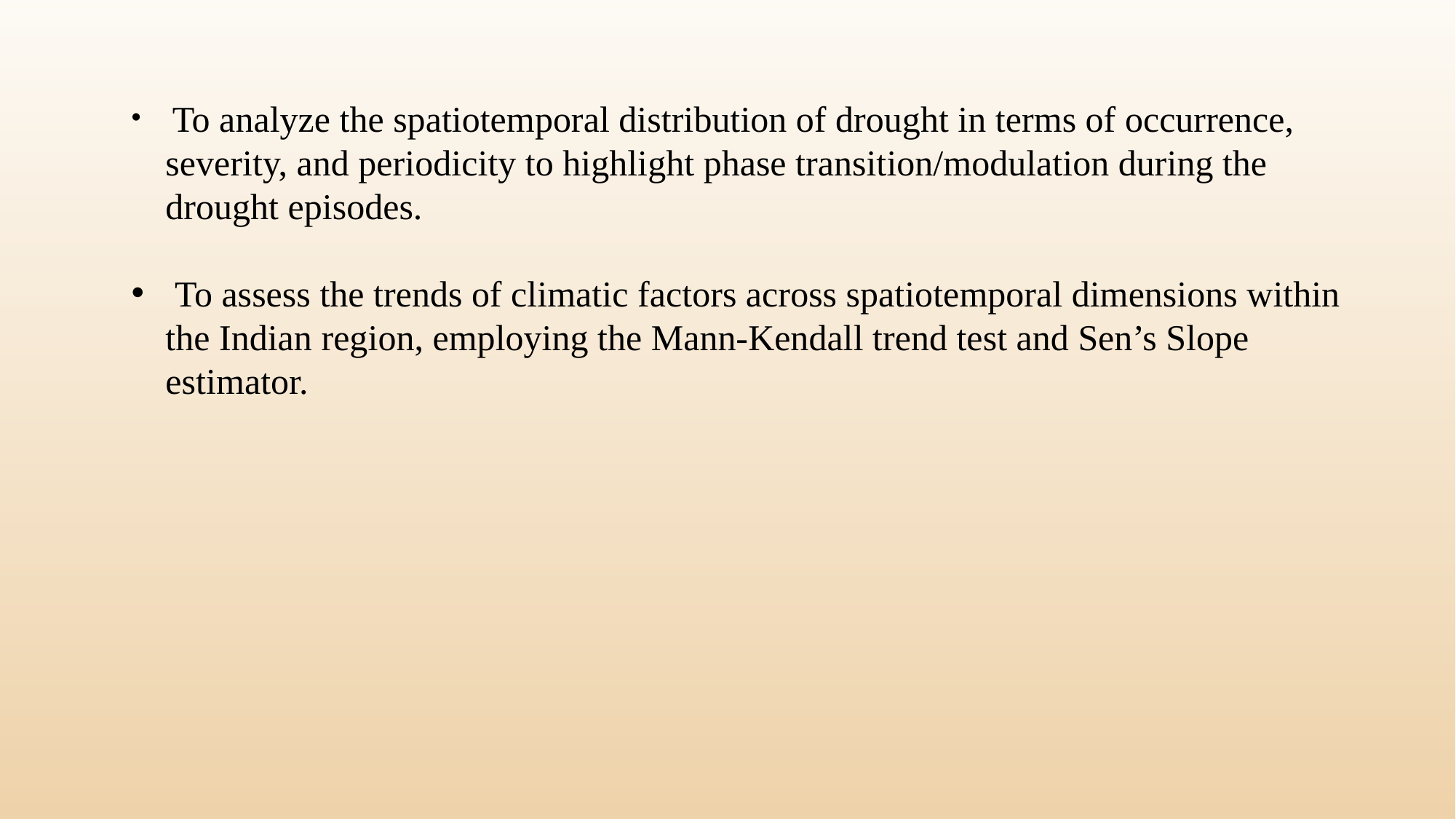

To analyze the spatiotemporal distribution of drought in terms of occurrence, severity, and periodicity to highlight phase transition/modulation during the drought episodes.

 To assess the trends of climatic factors across spatiotemporal dimensions within the Indian region, employing the Mann-Kendall trend test and Sen’s Slope estimator.

13